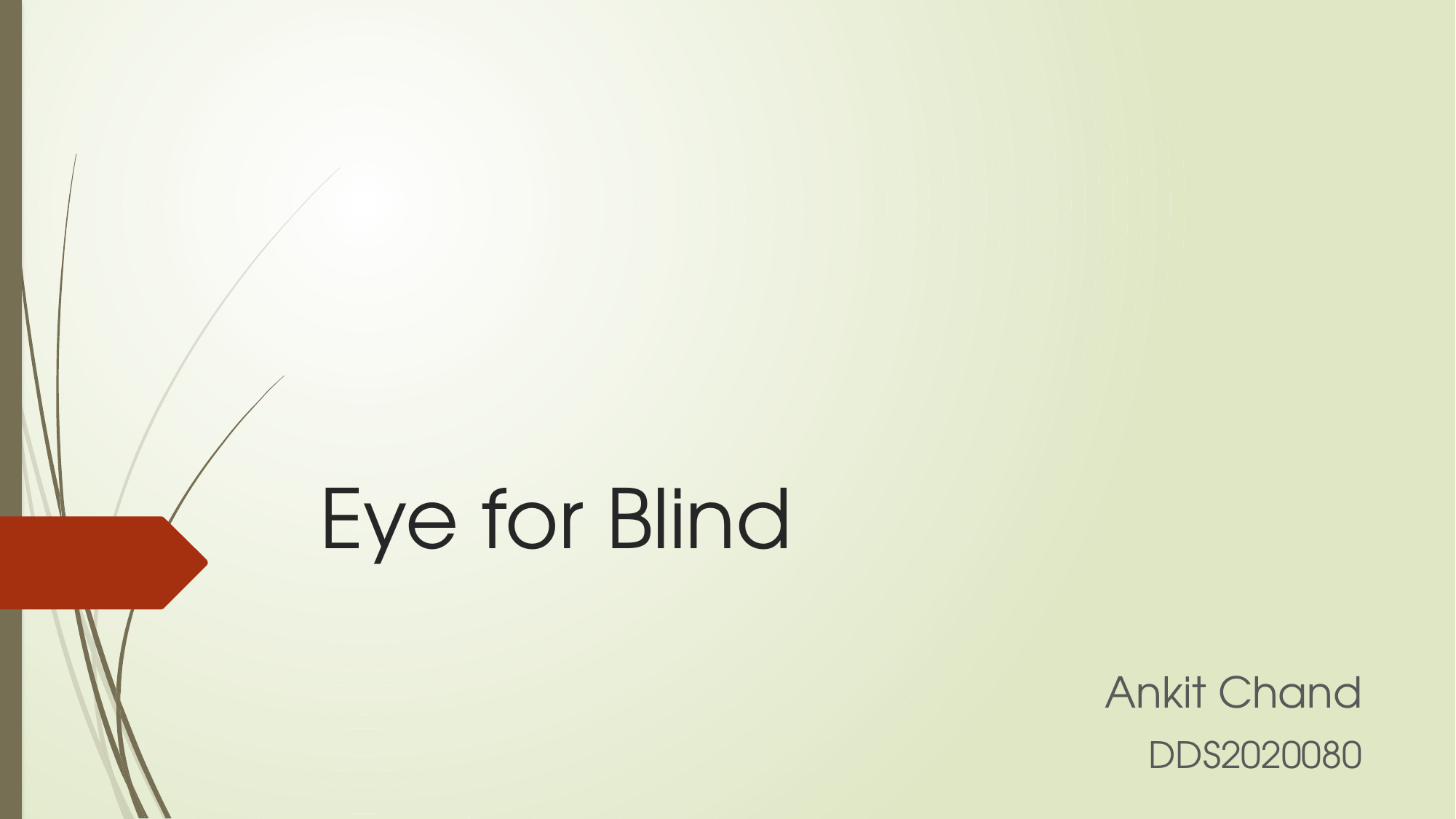

# Eye for Blind
Ankit Chand
DDS2020080